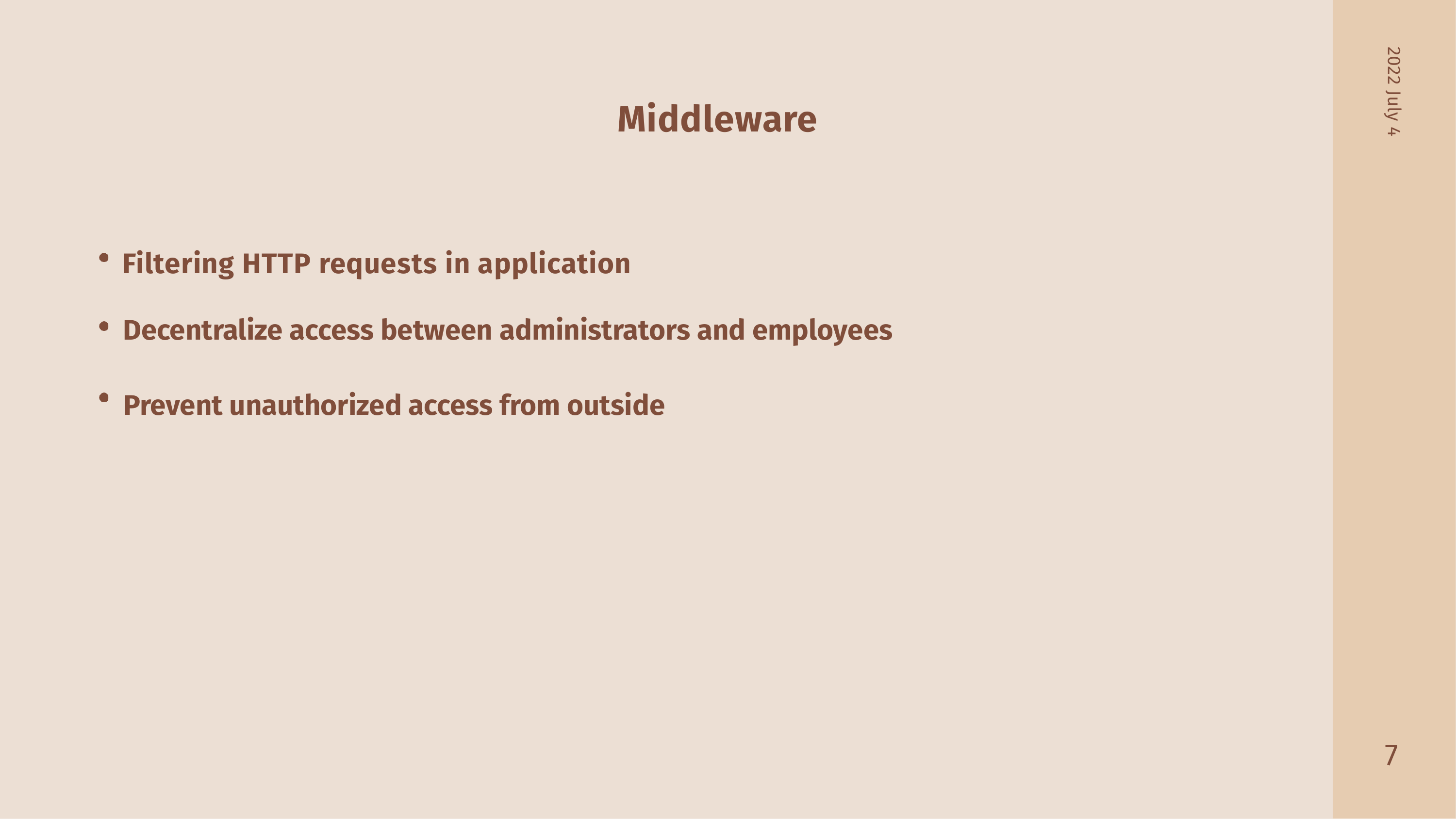

2022 July 4
Middleware

# Filtering HTTP requests in application

Decentralize access between administrators and employees

Prevent unauthorized access from outside

2
7